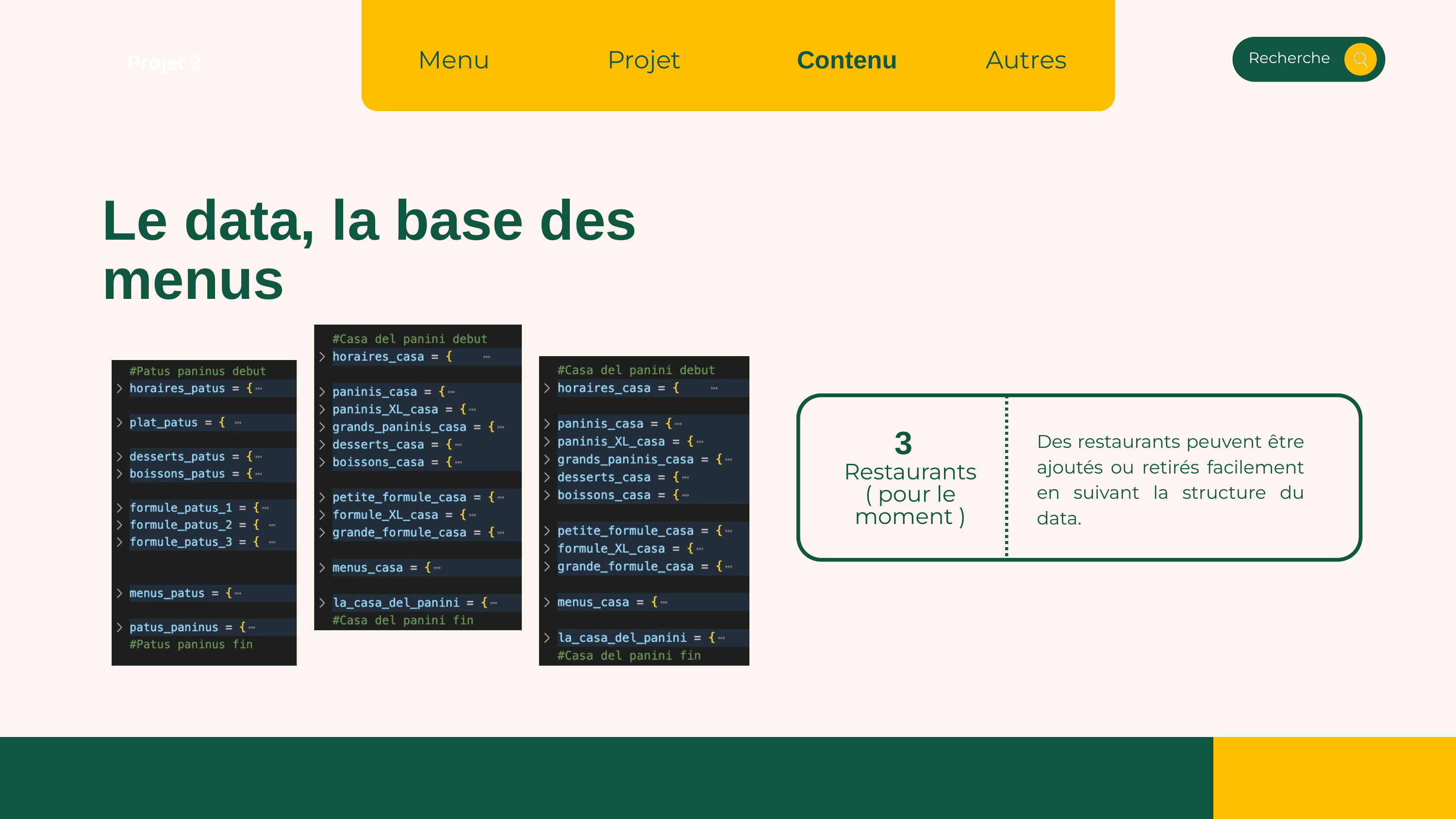

Menu
Autres
Projet
Contenu

Recherche
Projet 2

Le data, la base des menus

3
Des restaurants peuvent être ajoutés ou retirés facilement en suivant la structure du data.
Restaurants ( pour le moment )